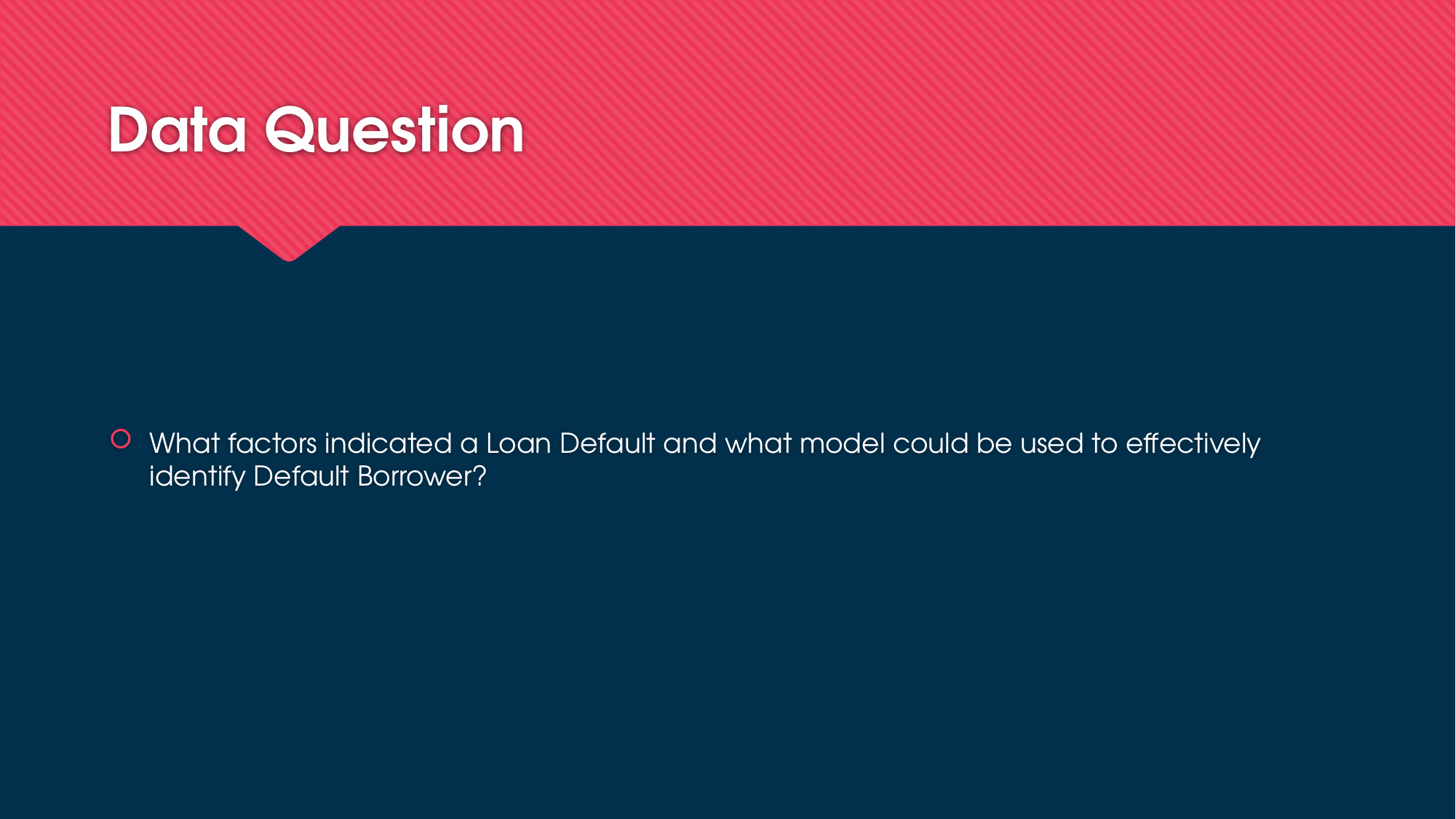

# Data Question
What factors indicated a Loan Default and what model could be used to effectively identify Default Borrower?